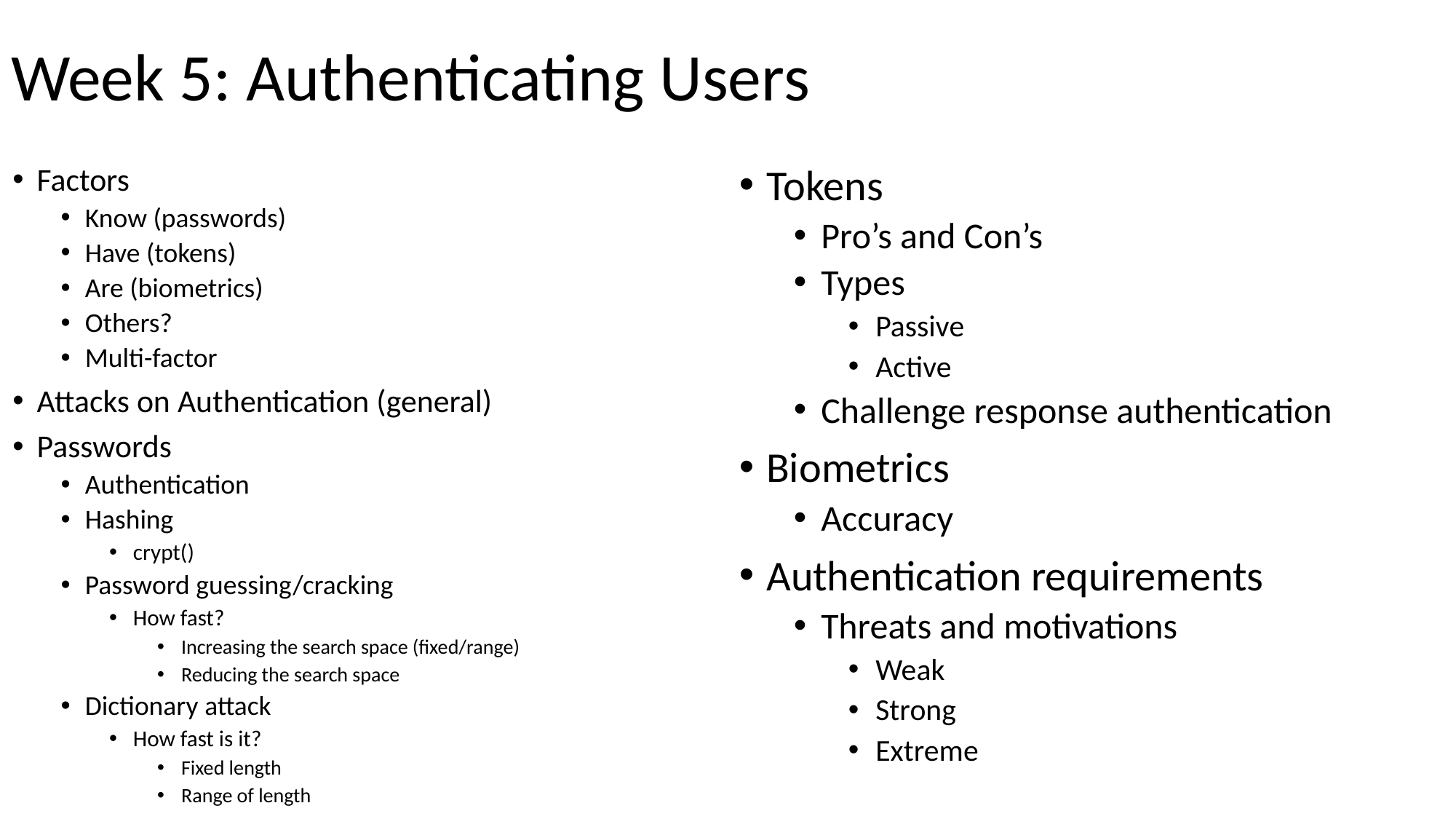

# Week 5: Authenticating Users
Factors
Know (passwords)
Have (tokens)
Are (biometrics)
Others?
Multi-factor
Attacks on Authentication (general)
Passwords
Authentication
Hashing
crypt()
Password guessing/cracking
How fast?
Increasing the search space (fixed/range)
Reducing the search space
Dictionary attack
How fast is it?
Fixed length
Range of length
Tokens
Pro’s and Con’s
Types
Passive
Active
Challenge response authentication
Biometrics
Accuracy
Authentication requirements
Threats and motivations
Weak
Strong
Extreme